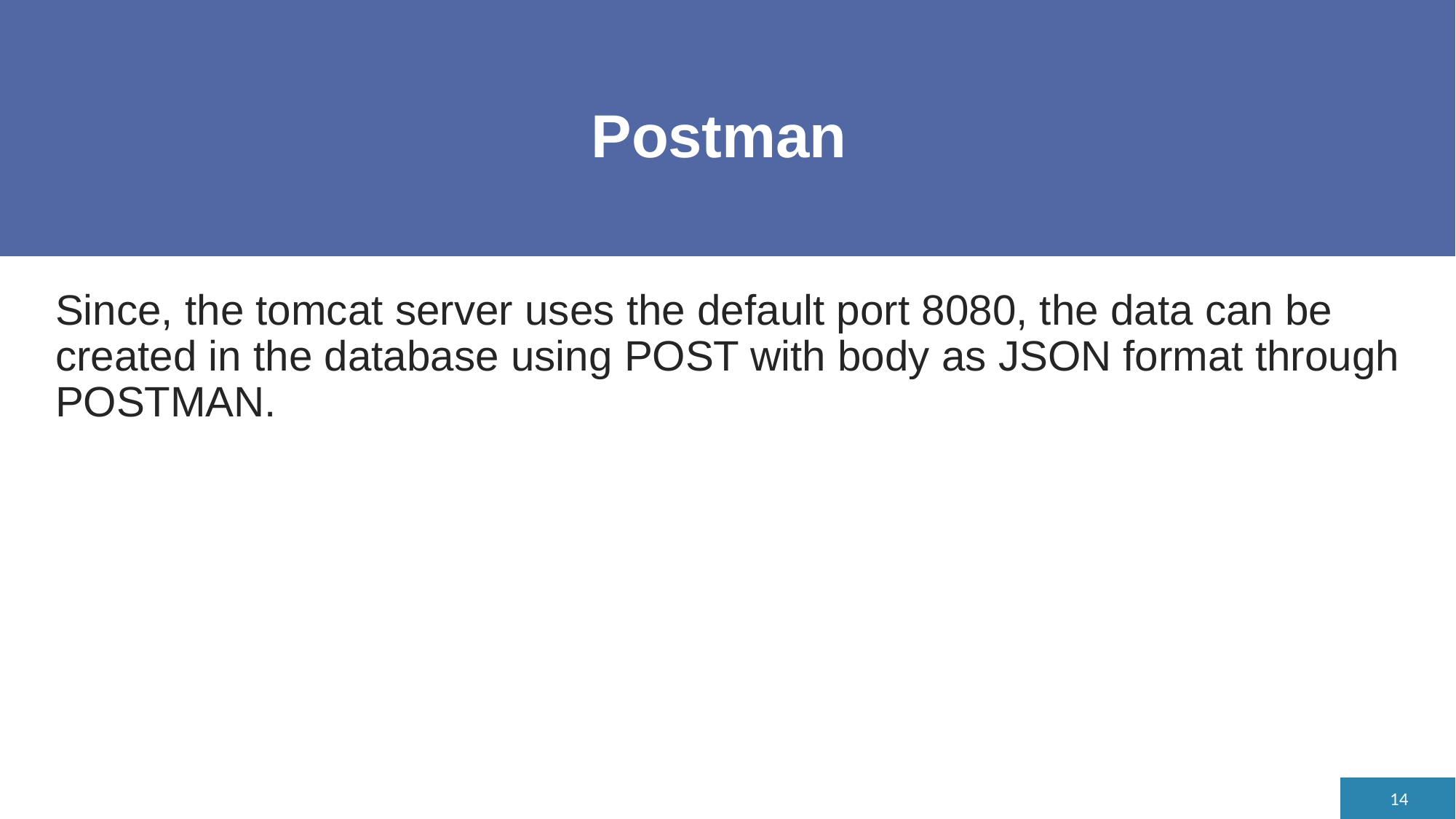

# Postman
Since, the tomcat server uses the default port 8080, the data can be created in the database using POST with body as JSON format through POSTMAN.
14